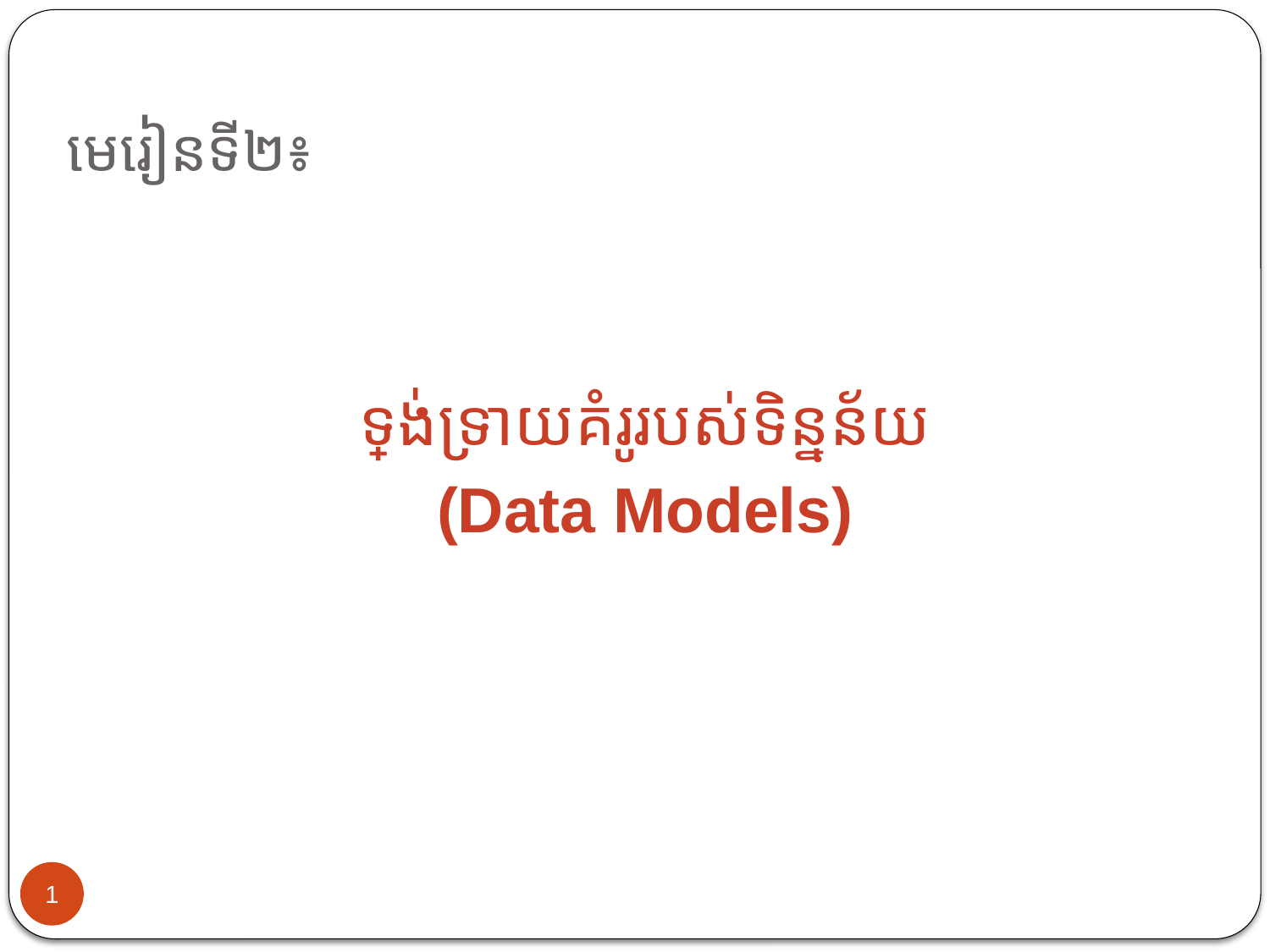

# មេរៀនទី២៖
ទ្រង់ទ្រាយគំរូរបស់ទិន្នន័យ
(Data Models)
1